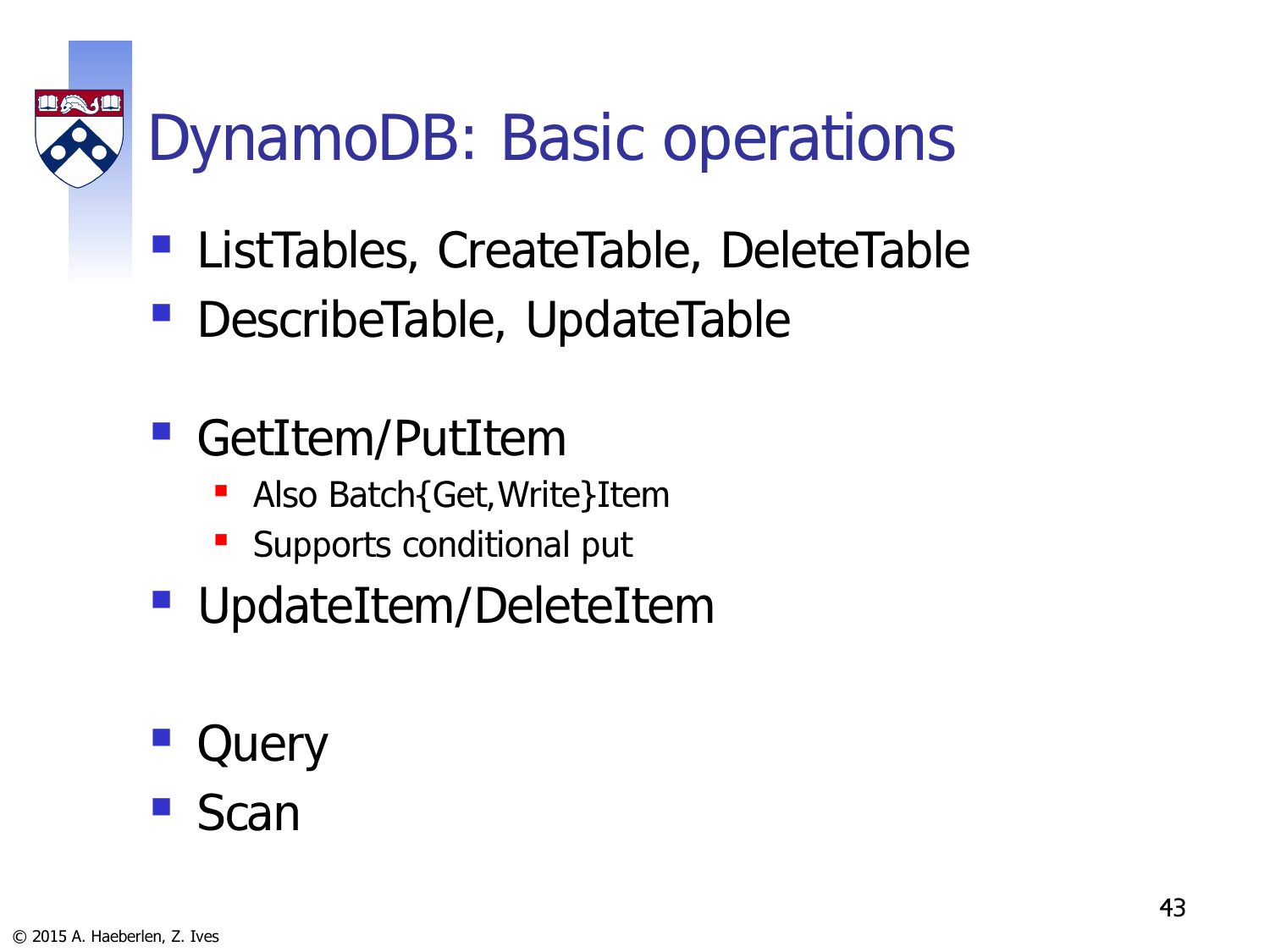

# DynamoDB: Basic operations
ListTables, CreateTable, DeleteTable
DescribeTable, UpdateTable

GetItem/PutItem
Also Batch{Get,Write}Item
Supports conditional put
UpdateItem/DeleteItem

Query
Scan
43